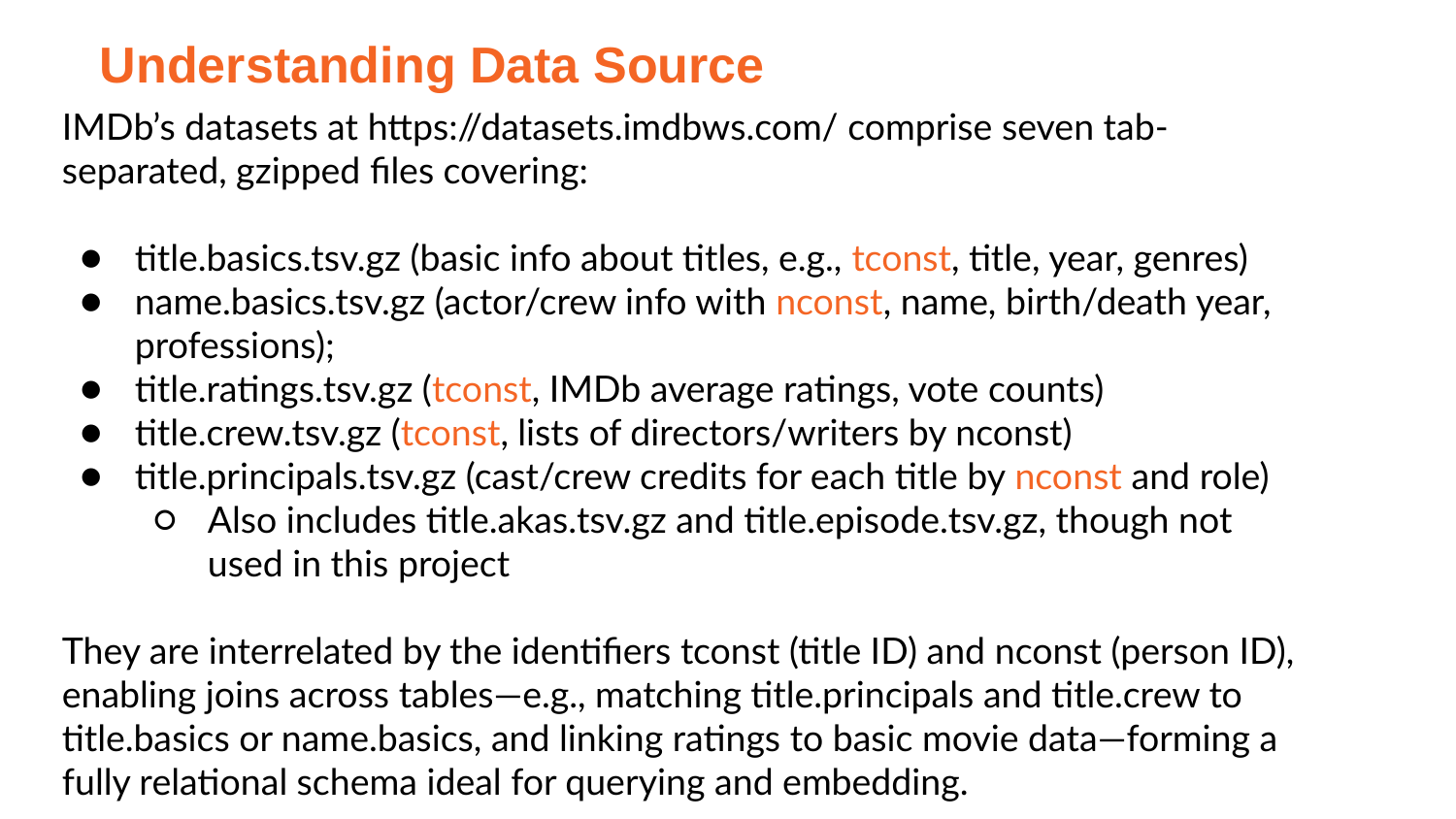

Understanding Data Source
IMDb’s datasets at https://datasets.imdbws.com/ comprise seven tab-separated, gzipped files covering:

title.basics.tsv.gz (basic info about titles, e.g., tconst, title, year, genres)
name.basics.tsv.gz (actor/crew info with nconst, name, birth/death year, professions);
title.ratings.tsv.gz (tconst, IMDb average ratings, vote counts)
title.crew.tsv.gz (tconst, lists of directors/writers by nconst)
title.principals.tsv.gz (cast/crew credits for each title by nconst and role)
Also includes title.akas.tsv.gz and title.episode.tsv.gz, though not used in this project

They are interrelated by the identifiers tconst (title ID) and nconst (person ID), enabling joins across tables—e.g., matching title.principals and title.crew to title.basics or name.basics, and linking ratings to basic movie data—forming a fully relational schema ideal for querying and embedding.